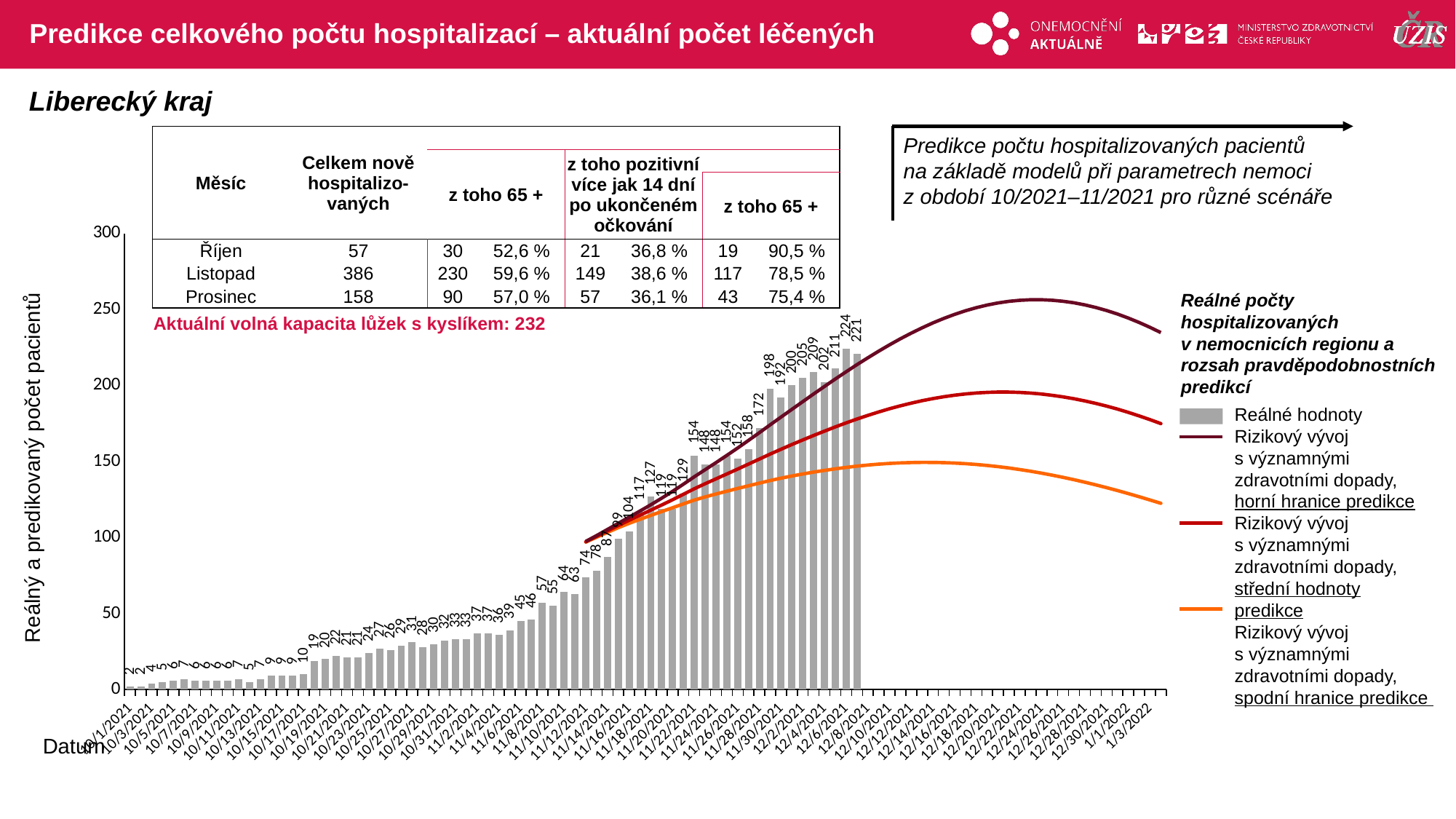

# Predikce celkového počtu hospitalizací – aktuální počet léčených
Liberecký kraj
| Měsíc | Celkem nově hospitalizo-vaných |  |  |  |  |  |  |
| --- | --- | --- | --- | --- | --- | --- | --- |
|  |  | z toho 65 + |  | z toho pozitivní více jak 14 dní po ukončeném očkování |  |  |  |
|  |  |  |  |  |  | z toho 65 + |  |
| Říjen | 57 | 30 | 52,6 % | 21 | 36,8 % | 19 | 90,5 % |
| Listopad | 386 | 230 | 59,6 % | 149 | 38,6 % | 117 | 78,5 % |
| Prosinec | 158 | 90 | 57,0 % | 57 | 36,1 % | 43 | 75,4 % |
| Aktuální volná kapacita lůžek s kyslíkem: 232 |  |  |  |  |  |  |  |
Predikce počtu hospitalizovaných pacientů na základě modelů při parametrech nemoci z období 10/2021–11/2021 pro různé scénáře

### Chart

| Category |  |  |  |  |  |  |
|---|---|---|---|---|---|---|
| 44470 | 2.0 | None | None | None | None | None |
| 44471 | 2.0 | None | None | None | None | None |
| 44472 | 4.0 | None | None | None | None | None |
| 44473 | 5.0 | None | None | None | None | None |
| 44474 | 6.0 | None | None | None | None | None |
| 44475 | 7.0 | None | None | None | None | None |
| 44476 | 6.0 | None | None | None | None | None |
| 44477 | 6.0 | None | None | None | None | None |
| 44478 | 6.0 | None | None | None | None | None |
| 44479 | 6.0 | None | None | None | None | None |
| 44480 | 7.0 | None | None | None | None | None |
| 44481 | 5.0 | None | None | None | None | None |
| 44482 | 7.0 | None | None | None | None | None |
| 44483 | 9.0 | None | None | None | None | None |
| 44484 | 9.0 | None | None | None | None | None |
| 44485 | 9.0 | None | None | None | None | None |
| 44486 | 10.0 | None | None | None | None | None |
| 44487 | 19.0 | None | None | None | None | None |
| 44488 | 20.0 | None | None | None | None | None |
| 44489 | 22.0 | None | None | None | None | None |
| 44490 | 21.0 | None | None | None | None | None |
| 44491 | 21.0 | None | None | None | None | None |
| 44492 | 24.0 | None | None | None | None | None |
| 44493 | 27.0 | None | None | None | None | None |
| 44494 | 26.0 | None | None | None | None | None |
| 44495 | 29.0 | None | None | None | None | None |
| 44496 | 31.0 | None | None | None | None | None |
| 44497 | 28.0 | None | None | None | None | None |
| 44498 | 30.0 | None | None | None | None | None |
| 44499 | 32.0 | None | None | None | None | None |
| 44500 | 33.0 | None | None | None | None | None |
| 44501 | 33.0 | None | None | None | None | None |
| 44502 | 37.0 | None | None | None | None | None |
| 44503 | 37.0 | None | None | None | None | None |
| 44504 | 36.0 | None | None | None | None | None |
| 44505 | 39.0 | None | None | None | None | None |
| 44506 | 45.0 | None | None | None | None | None |
| 44507 | 46.0 | None | None | None | None | None |
| 44508 | 57.0 | None | None | None | None | None |
| 44509 | 55.0 | None | None | None | None | None |
| 44510 | 64.0 | None | None | None | None | None |
| 44511 | 63.0 | None | None | None | None | None |
| 44512 | 74.0 | None | 96.97376013364428 | 97.20210673492343 | 97.43190490855778 | None |
| 44513 | 78.0 | None | 100.18736274940869 | 100.726008454151 | 101.26983799492268 | None |
| 44514 | 87.0 | None | 103.39131694514951 | 104.32779562973087 | 105.27692710649335 | None |
| 44515 | 99.0 | None | 106.46979845436195 | 107.8937682677442 | 109.34326627315525 | None |
| 44516 | 104.0 | None | 109.31577390656142 | 111.32140749616576 | 113.37269744139311 | None |
| 44517 | 117.0 | None | 111.97642582408461 | 114.6574185750683 | 117.41340032879185 | None |
| 44518 | 127.0 | None | 114.55052676912959 | 118.00179759063731 | 121.56863070430063 | None |
| 44519 | 119.0 | None | 117.08674233414692 | 121.4008889090872 | 125.88446920008715 | None |
| 44520 | 119.0 | None | 119.57364574162426 | 124.84277980445326 | 130.35056040505077 | None |
| 44521 | 129.0 | None | 122.13445415081742 | 128.44763493556562 | 135.0859907813859 | None |
| 44522 | 154.0 | None | 124.60649861096783 | 132.05098673218671 | 139.92636506643146 | None |
| 44523 | 148.0 | None | 126.71354705423823 | 135.3730440464446 | 144.590037455405 | None |
| 44524 | 148.0 | None | 128.63072807878245 | 138.5860052859378 | 149.24778599750348 | None |
| 44525 | 154.0 | None | 130.46894671347107 | 141.79565999333906 | 154.00155011892852 | None |
| 44526 | 152.0 | None | 132.2681659327149 | 145.03485176727685 | 158.87804890925457 | None |
| 44527 | 158.0 | None | 134.0424614720742 | 148.3048067490205 | 163.86629742113655 | None |
| 44528 | 172.0 | None | 135.7853197486419 | 151.59485558346205 | 168.95178982771534 | None |
| 44529 | 198.0 | None | 137.47570367417552 | 154.87766988213073 | 174.10085884489916 | None |
| 44530 | 192.0 | None | 139.0246785020396 | 158.0599811130109 | 179.2154607275877 | None |
| 44531 | 200.0 | None | 140.45401395872526 | 161.1550614955062 | 184.2995060351546 | None |
| 44532 | 205.0 | None | 141.77880072708723 | 164.17167195999735 | 189.35414809092242 | None |
| 44533 | 209.0 | None | 143.00895600829875 | 167.1122905683323 | 194.37273802369322 | None |
| 44534 | 202.0 | None | 144.13258925786116 | 169.95589686783518 | 199.32302634907933 | None |
| 44535 | 211.0 | None | 145.1721762558382 | 172.7171382311847 | 204.20938813366695 | None |
| 44536 | 224.0 | None | 146.10983822142117 | 175.37169271802634 | 208.99829424356193 | None |
| 44537 | 221.0 | None | 146.94868499861315 | 177.91520035103565 | 213.6747929026534 | None |
| 44538 | None | None | 147.656469763404 | 180.3087510569113 | 218.18988428761423 | None |
| 44539 | None | None | 148.24699685286953 | 182.55920296093774 | 222.53978866478744 | None |
| 44540 | None | None | 148.7361307002233 | 184.67522234101153 | 226.72206899554698 | None |
| 44541 | None | None | 149.0735516207586 | 186.59959952057838 | 230.6685565368431 | None |
| 44542 | None | None | 149.29506187695333 | 188.3610684310476 | 234.39675573550346 | None |
| 44543 | None | None | 149.40419220565113 | 189.9569707554207 | 237.8936191938231 | None |
| 44544 | None | None | 149.37771383653174 | 191.35826962437534 | 241.12010702837034 | None |
| 44545 | None | None | 149.22505655921165 | 192.56873115539764 | 244.07018717638454 | None |
| 44546 | None | None | 148.94918846775164 | 193.5860248053634 | 246.73221477743704 | None |
| 44547 | None | None | 148.5627021658913 | 194.4182097048017 | 249.10587625446033 | None |
| 44548 | None | None | 148.02967411616916 | 195.024823737007 | 251.14255981048234 | None |
| 44549 | None | None | 147.38295037305795 | 195.43499918218066 | 252.86435218812733 | None |
| 44550 | None | None | 146.62103954371028 | 195.64386788310682 | 254.25999689278456 | None |
| 44551 | None | None | 145.72388968580086 | 195.62849212086647 | 255.30101811589896 | None |
| 44552 | None | None | 144.69924413596922 | 195.39401649546375 | 255.98770256191906 | None |
| 44553 | None | None | 143.57638639232624 | 194.96798648145992 | 256.34402137621595 | None |
| 44554 | None | None | 142.3448435081405 | 194.33856648914423 | 256.3553830304386 | None |
| 44555 | None | None | 140.98431679011372 | 193.48460629331697 | 255.99884906884762 | None |
| 44556 | None | None | 139.5477421359653 | 192.45869481406572 | 255.32618778902653 | None |
| 44557 | None | None | 138.02271038132403 | 191.24855974562632 | 254.32525163579976 | None |
| 44558 | None | None | 136.35123124734048 | 189.7965993600227 | 252.93926859965296 | None |
| 44559 | None | None | 134.6088071739979 | 188.1795081760417 | 251.2470089468788 | None |
| 44560 | None | None | 132.79610420135623 | 186.39921976587357 | 249.25297895545475 | None |
| 44561 | None | None | 130.8995573746494 | 184.44398072600546 | 246.94894024679567 | None |
| 44562 | None | None | 128.89491352033858 | 182.2888349046629 | 244.31128789760157 | None |
| 44563 | None | None | 126.8176053108549 | 179.9737020043428 | 241.38682507559176 | None |
| 44564 | None | None | 124.68262133794336 | 177.51638018843155 | 238.19884613223775 | None |
| 44565 | None | None | 122.48286553534788 | 174.91288409082543 | 234.7494185672124 | None |
Reálné počty hospitalizovaných v nemocnicích regionu a rozsah pravděpodobnostních predikcí
Reálné hodnoty
Rizikový vývoj s významnými zdravotními dopady, horní hranice predikce Rizikový vývoj s významnými zdravotními dopady, střední hodnoty predikce
Rizikový vývoj s významnými zdravotními dopady, spodní hranice predikce

Reálný a predikovaný počet pacientů
Datum